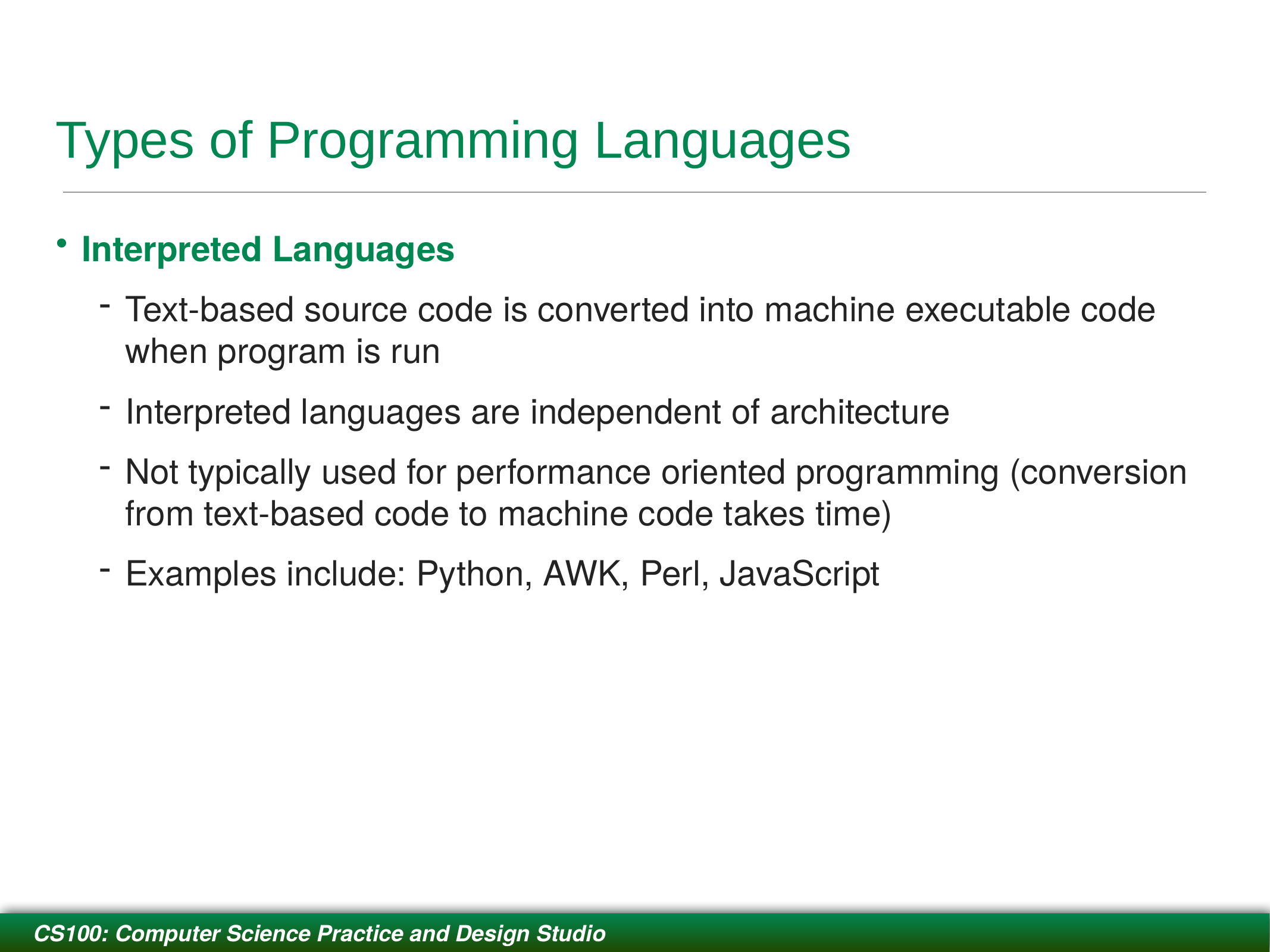

# Types of Programming Languages
Interpreted Languages
Text-based source code is converted into machine executable code when program is run
Interpreted languages are independent of architecture
Not typically used for performance oriented programming (conversion from text-based code to machine code takes time)
Examples include: Python, AWK, Perl, JavaScript
6